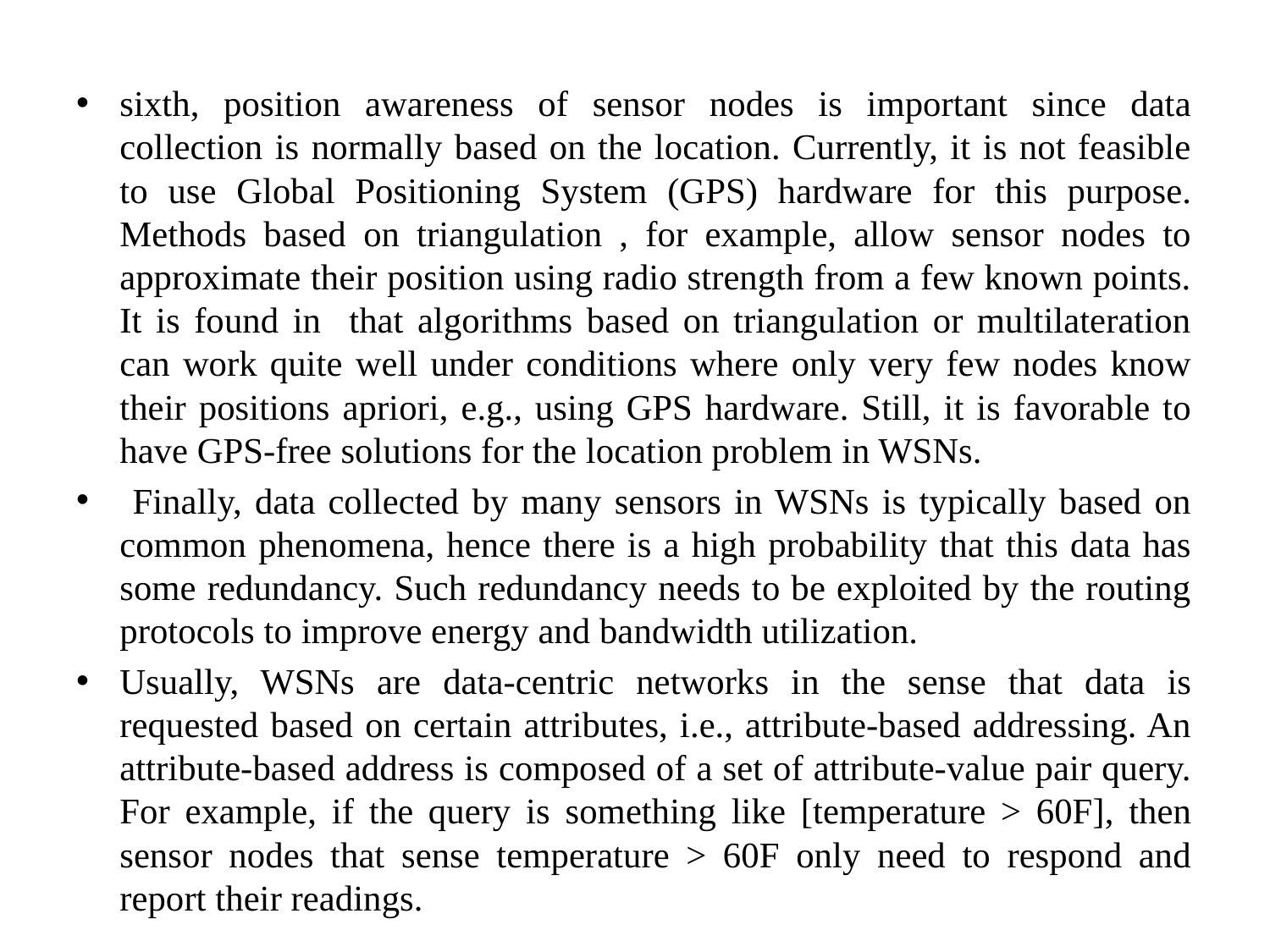

#
sixth, position awareness of sensor nodes is important since data collection is normally based on the location. Currently, it is not feasible to use Global Positioning System (GPS) hardware for this purpose. Methods based on triangulation , for example, allow sensor nodes to approximate their position using radio strength from a few known points. It is found in  that algorithms based on triangulation or multilateration can work quite well under conditions where only very few nodes know their positions apriori, e.g., using GPS hardware. Still, it is favorable to have GPS-free solutions for the location problem in WSNs.
 Finally, data collected by many sensors in WSNs is typically based on common phenomena, hence there is a high probability that this data has some redundancy. Such redundancy needs to be exploited by the routing protocols to improve energy and bandwidth utilization.
Usually, WSNs are data-centric networks in the sense that data is requested based on certain attributes, i.e., attribute-based addressing. An attribute-based address is composed of a set of attribute-value pair query. For example, if the query is something like [temperature > 60F], then sensor nodes that sense temperature > 60F only need to respond and report their readings.